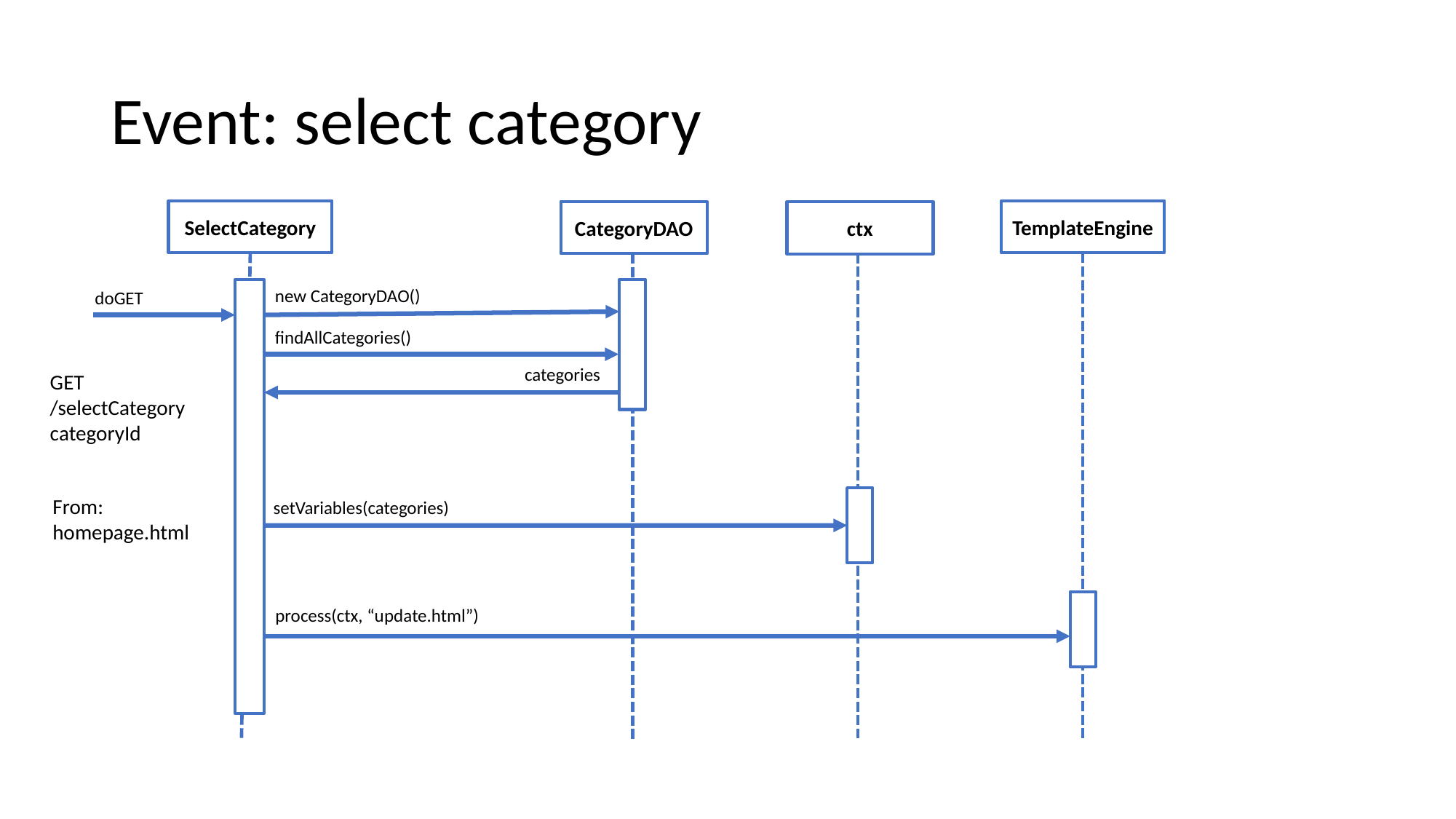

# Event: select category
SelectCategory
TemplateEngine
CategoryDAO
ctx
new CategoryDAO()
doGET
findAllCategories()

categories
GET
/selectCategory
categoryId

From:
homepage.html
setVariables(categories)

process(ctx, “update.html”)